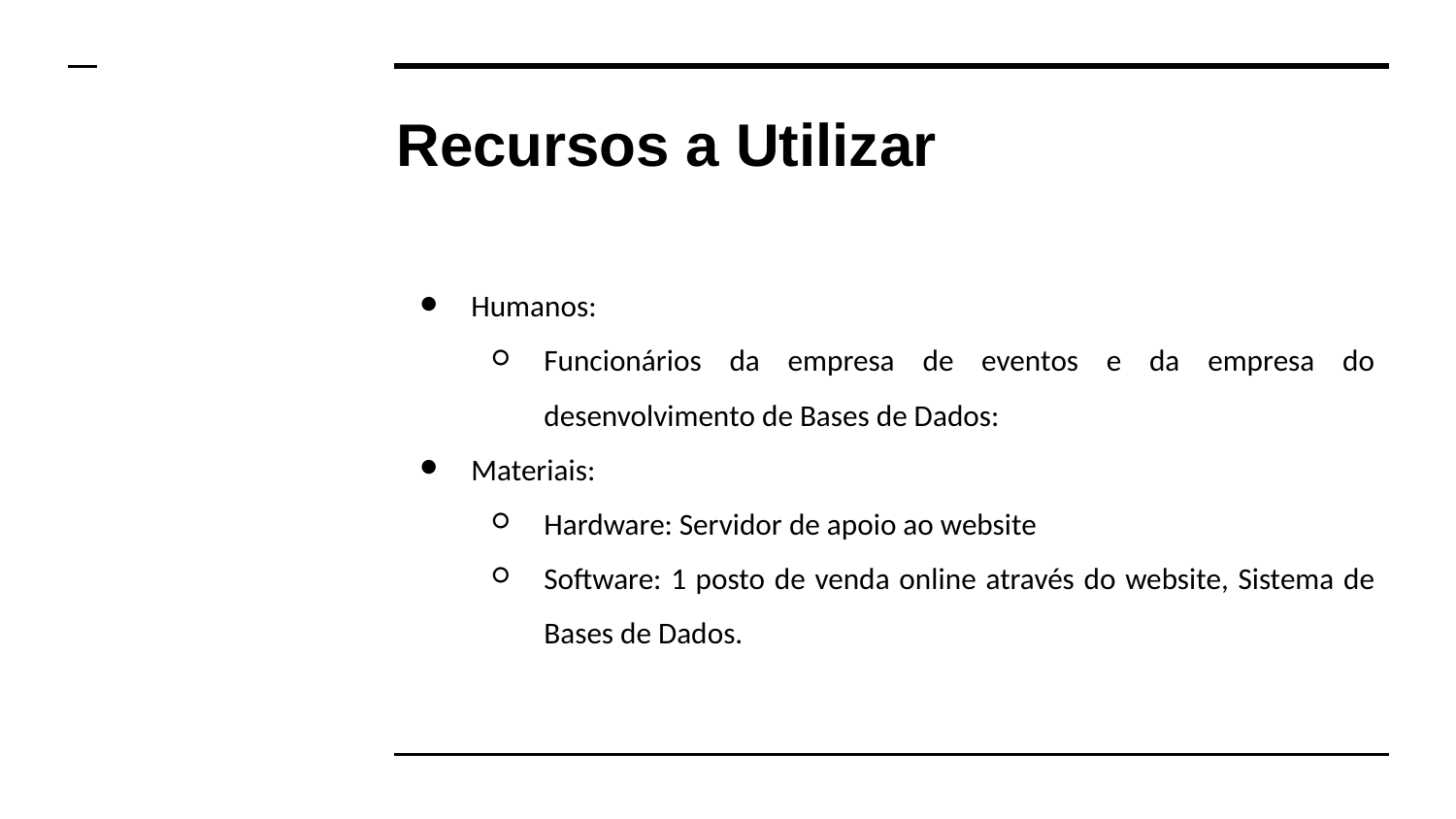

# Recursos a Utilizar
Humanos:
Funcionários da empresa de eventos e da empresa do desenvolvimento de Bases de Dados:
Materiais:
Hardware: Servidor de apoio ao website
Software: 1 posto de venda online através do website, Sistema de Bases de Dados.